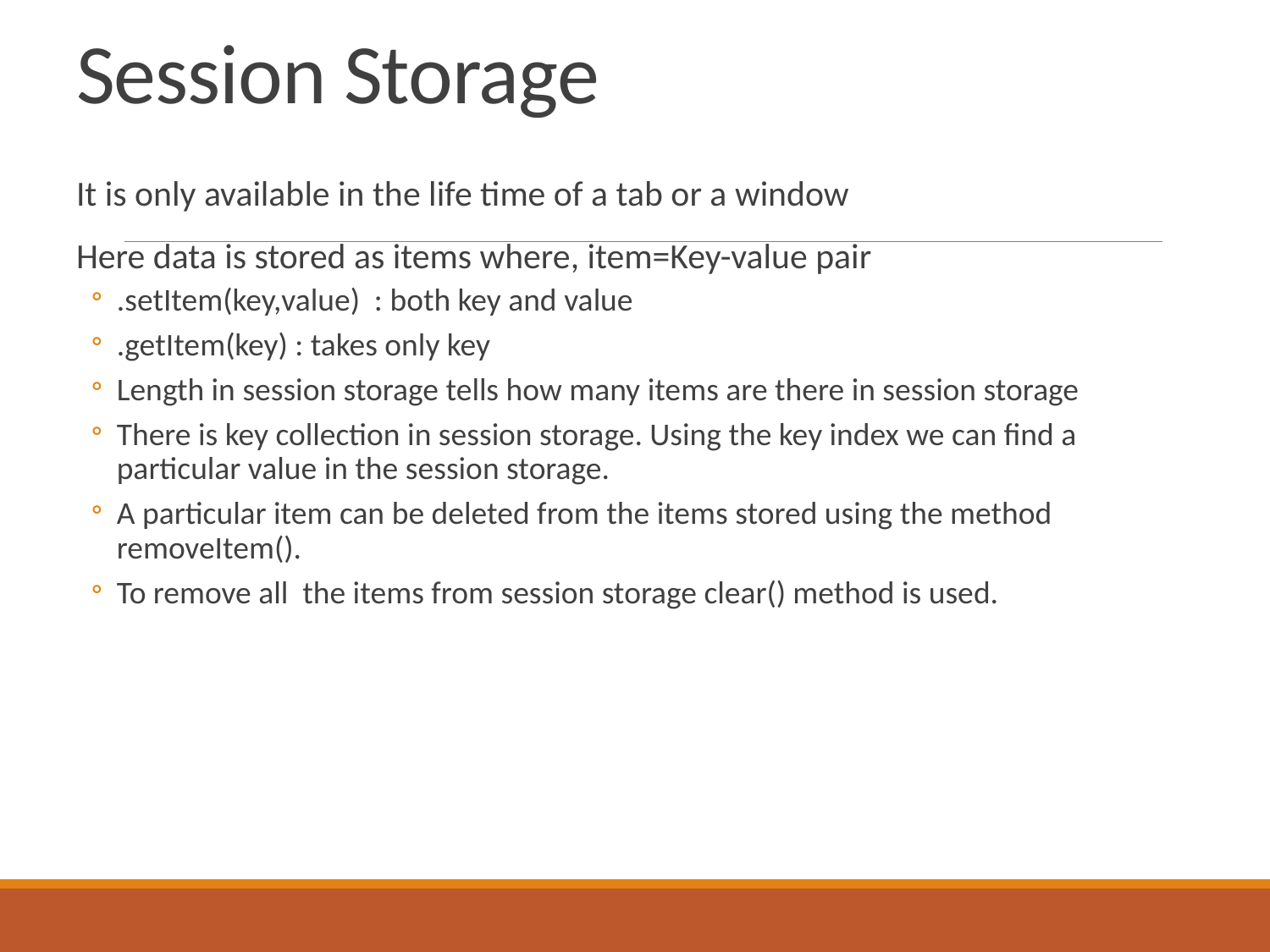

# Session Storage
It is only available in the life time of a tab or a window
Here data is stored as items where, item=Key-value pair
.setItem(key,value)  : both key and value
.getItem(key) : takes only key
Length in session storage tells how many items are there in session storage
There is key collection in session storage. Using the key index we can find a particular value in the session storage.
A particular item can be deleted from the items stored using the method removeItem().
To remove all  the items from session storage clear() method is used.